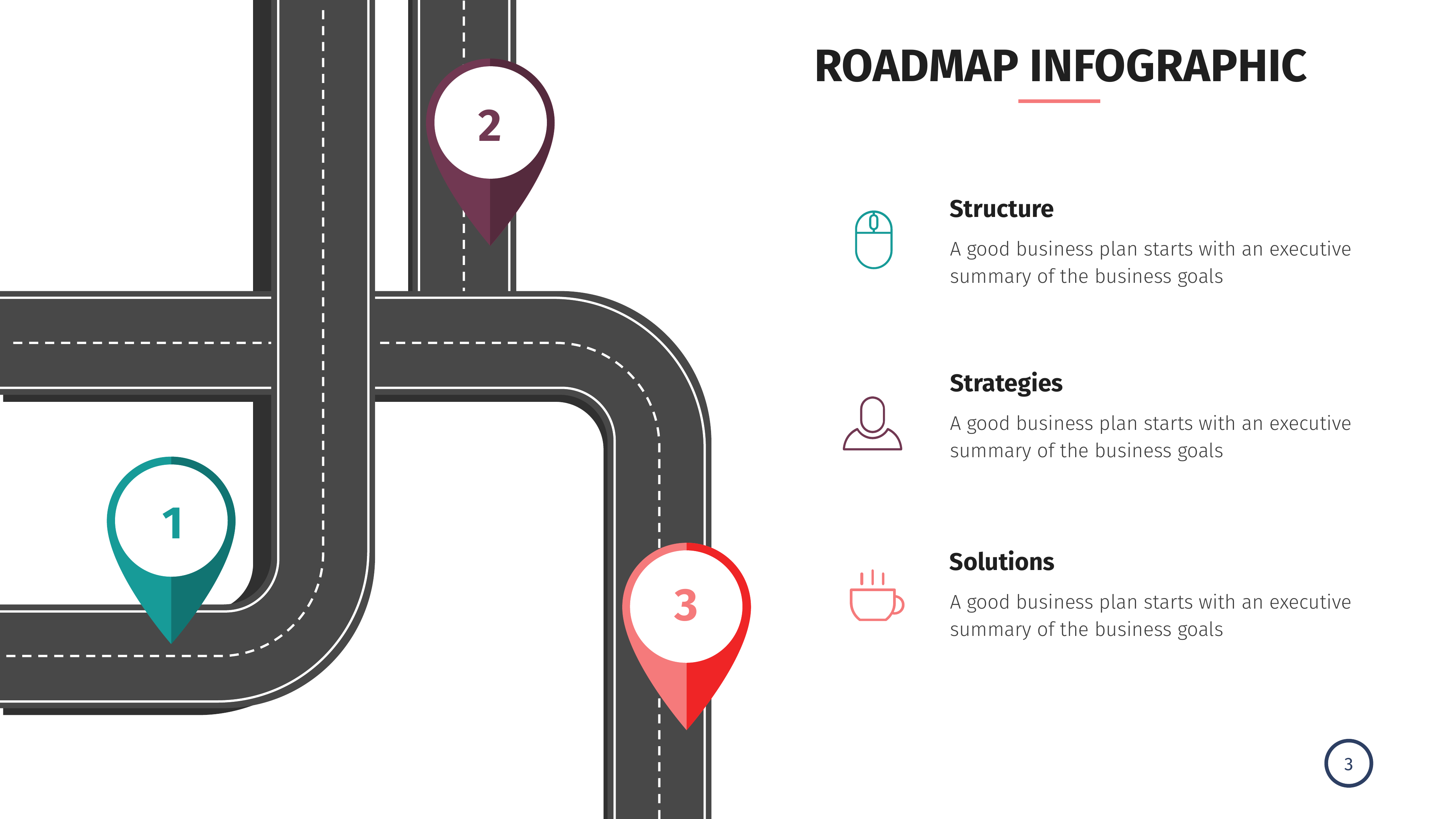

ROADMAP INFOGRAPHIC

2
Structure

A good business plan starts with an executive summary of the business goals

Strategies

A good business plan starts with an executive summary of the business goals

1

3
Solutions

A good business plan starts with an executive summary of the business goals